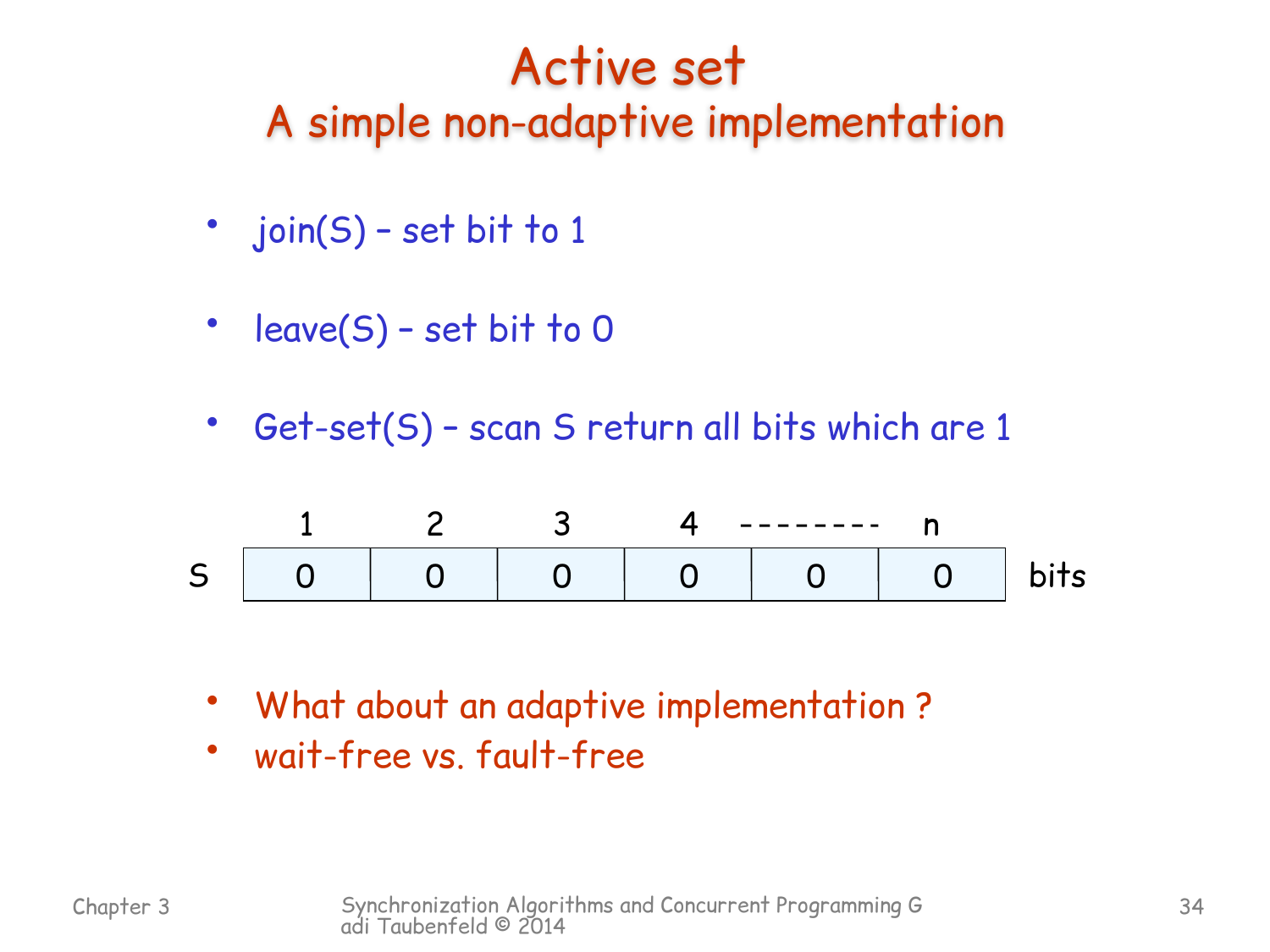

# Active set A simple non-adaptive implementation
join(S) – set bit to 1

leave(S) – set bit to 0

Get-set(S) – scan S return all bits which are 1

1
2
3
4
n

S
bits
0
0
0
0
0
0
What about an adaptive implementation ?
wait-free vs. fault-free
Synchronization Algorithms and Concurrent Programming Gadi Taubenfeld © 2014
Chapter 3